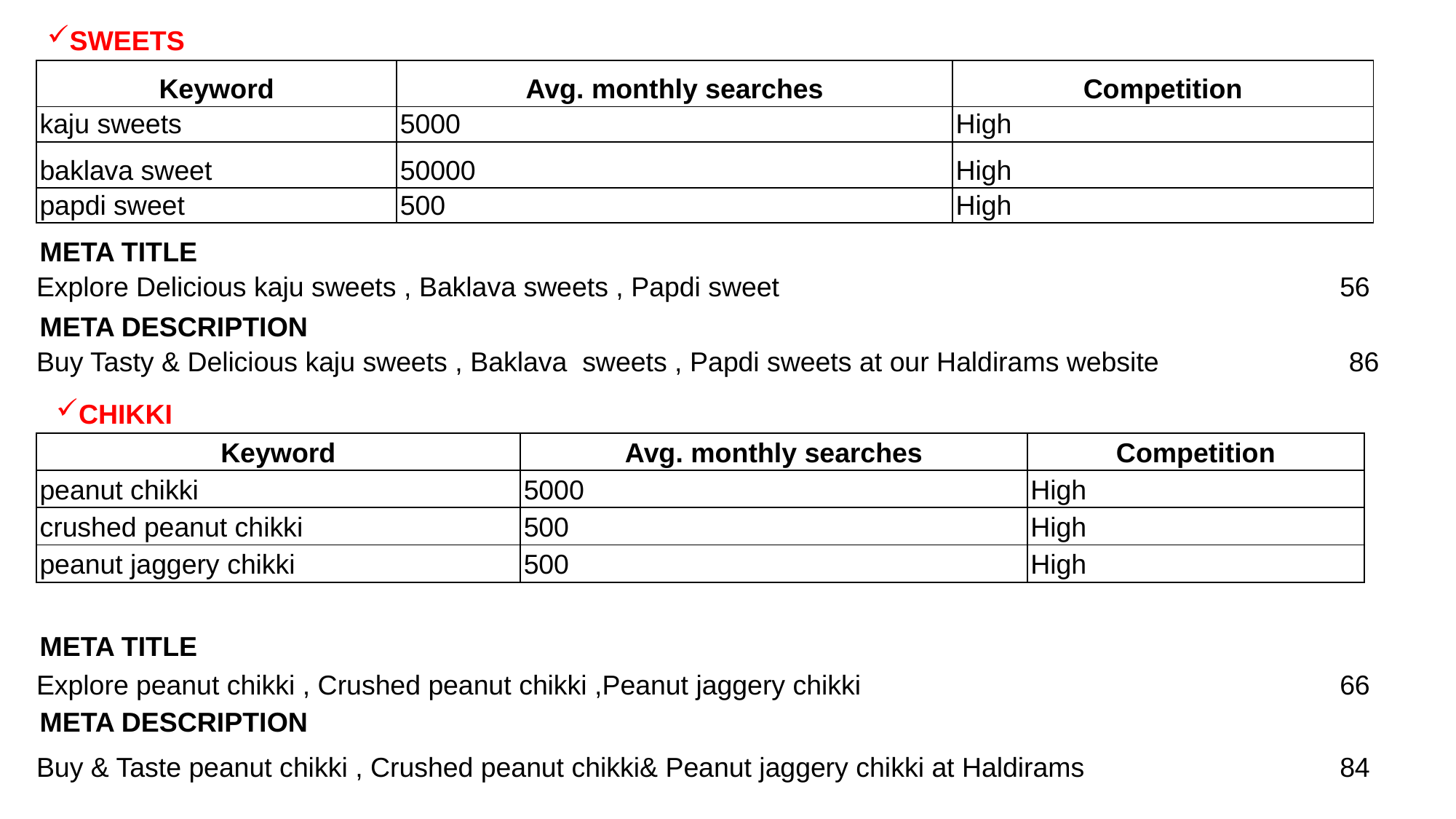

SWEETS
| Keyword | Avg. monthly searches | Competition |
| --- | --- | --- |
| kaju sweets | 5000 | High |
| baklava sweet | 50000 | High |
| papdi sweet | 500 | High |
| META TITLE |  |  |  |
| --- | --- | --- | --- |
| Explore Delicious kaju sweets , Baklava sweets , Papdi sweet |  |  | 56 |
| META DESCRIPTION |  |  |  |
| --- | --- | --- | --- |
| Buy Tasty & Delicious kaju sweets , Baklava sweets , Papdi sweets at our Haldirams website |  |  | 86 |
CHIKKI
| Keyword | Avg. monthly searches | Competition |
| --- | --- | --- |
| peanut chikki | 5000 | High |
| crushed peanut chikki | 500 | High |
| peanut jaggery chikki | 500 | High |
| META TITLE |  |  |  |
| --- | --- | --- | --- |
| Explore peanut chikki , Crushed peanut chikki ,Peanut jaggery chikki |  |  | 66 |
| META DESCRIPTION |  |  |  |  |
| --- | --- | --- | --- | --- |
| Buy & Taste peanut chikki , Crushed peanut chikki& Peanut jaggery chikki at Haldirams |  |  |  | 84 |